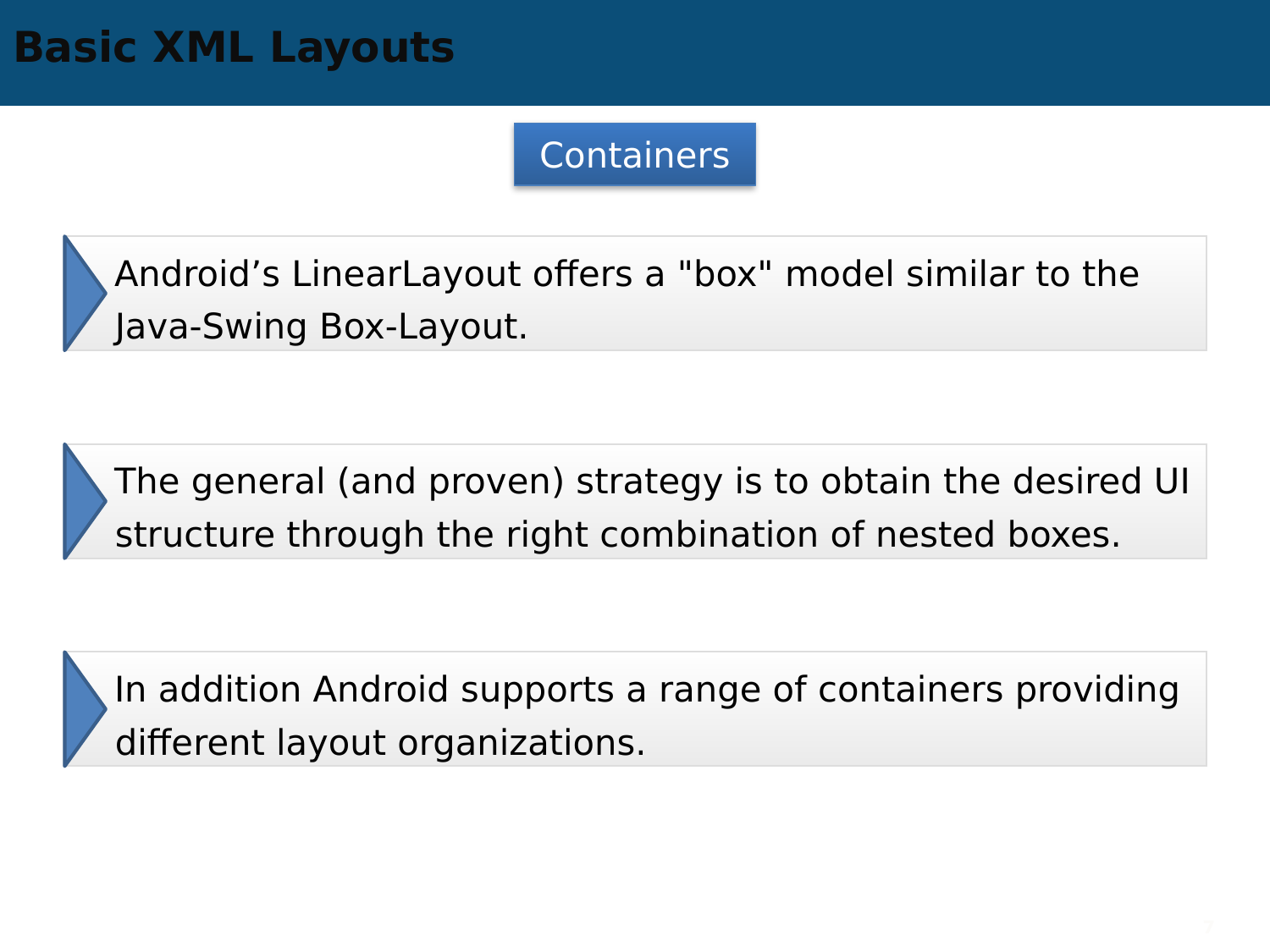

# Basic XML Layouts
Containers
Android’s LinearLayout offers a "box" model similar to the Java‐Swing Box‐Layout.

The general (and proven) strategy is to obtain the desired UI structure through the right combination of nested boxes.

In addition Android supports a range of containers providing different layout organizations.